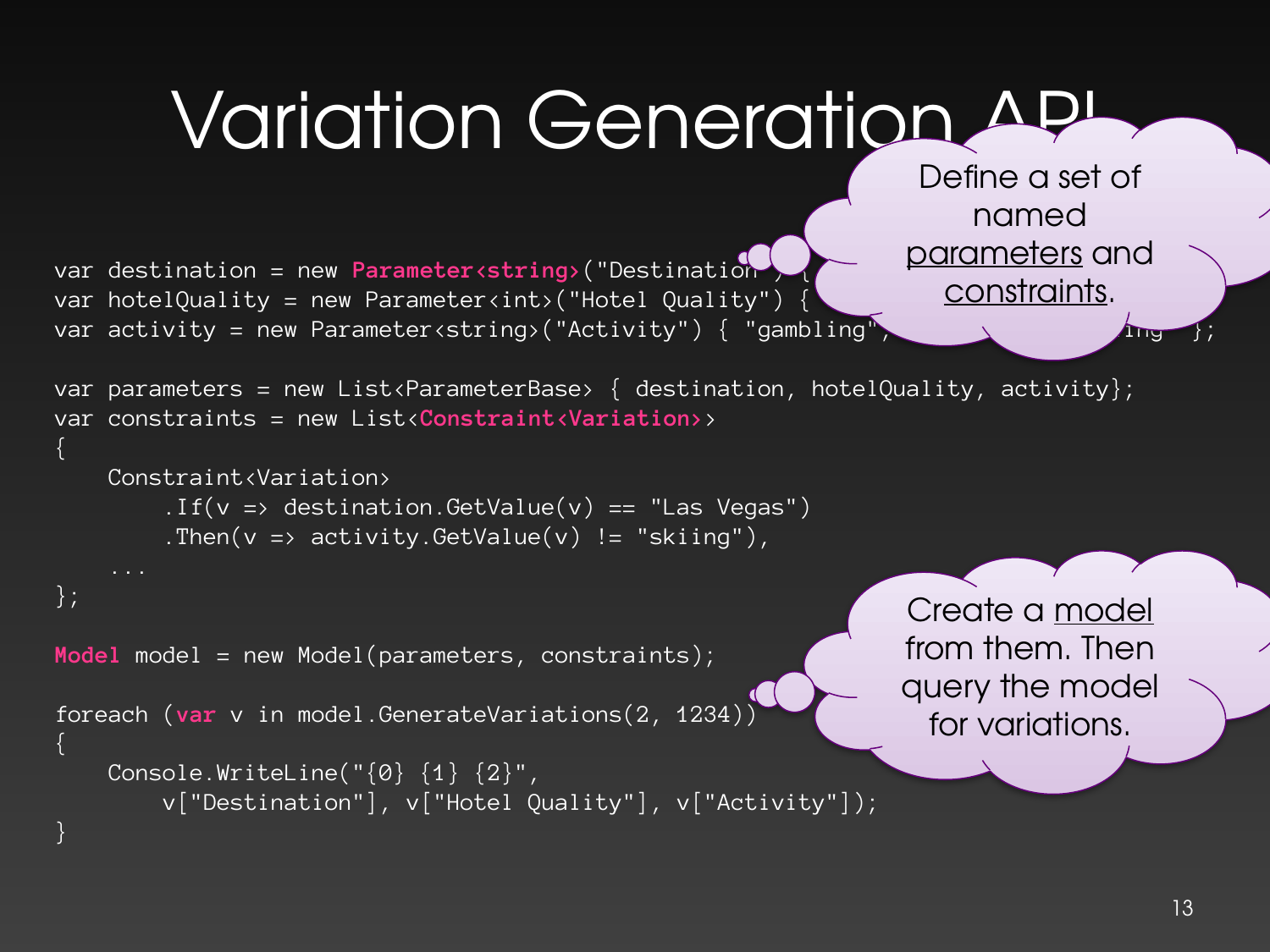

# Variation Generation API
Define a set of named parameters and constraints.
var destination = new Parameter<string>("Destination") { "Whistler", "Las Vegas" };
var hotelQuality = new Parameter<int>("Hotel Quality") { 5, 4, 3, 2, 1 };
var activity = new Parameter<string>("Activity") { "gambling", "swimming", "skiing" };

var parameters = new List<ParameterBase> { destination, hotelQuality, activity};
var constraints = new List<Constraint<Variation>>
{
    Constraint<Variation>
        .If(v => destination.GetValue(v) == "Las Vegas")
        .Then(v => activity.GetValue(v) != "skiing"),
    ...
};

Model model = new Model(parameters, constraints);

foreach (var v in model.GenerateVariations(2, 1234))
{
    Console.WriteLine("{0} {1} {2}",
        v["Destination"], v["Hotel Quality"], v["Activity"]);
}

Create a model from them. Then query the model for variations.
13